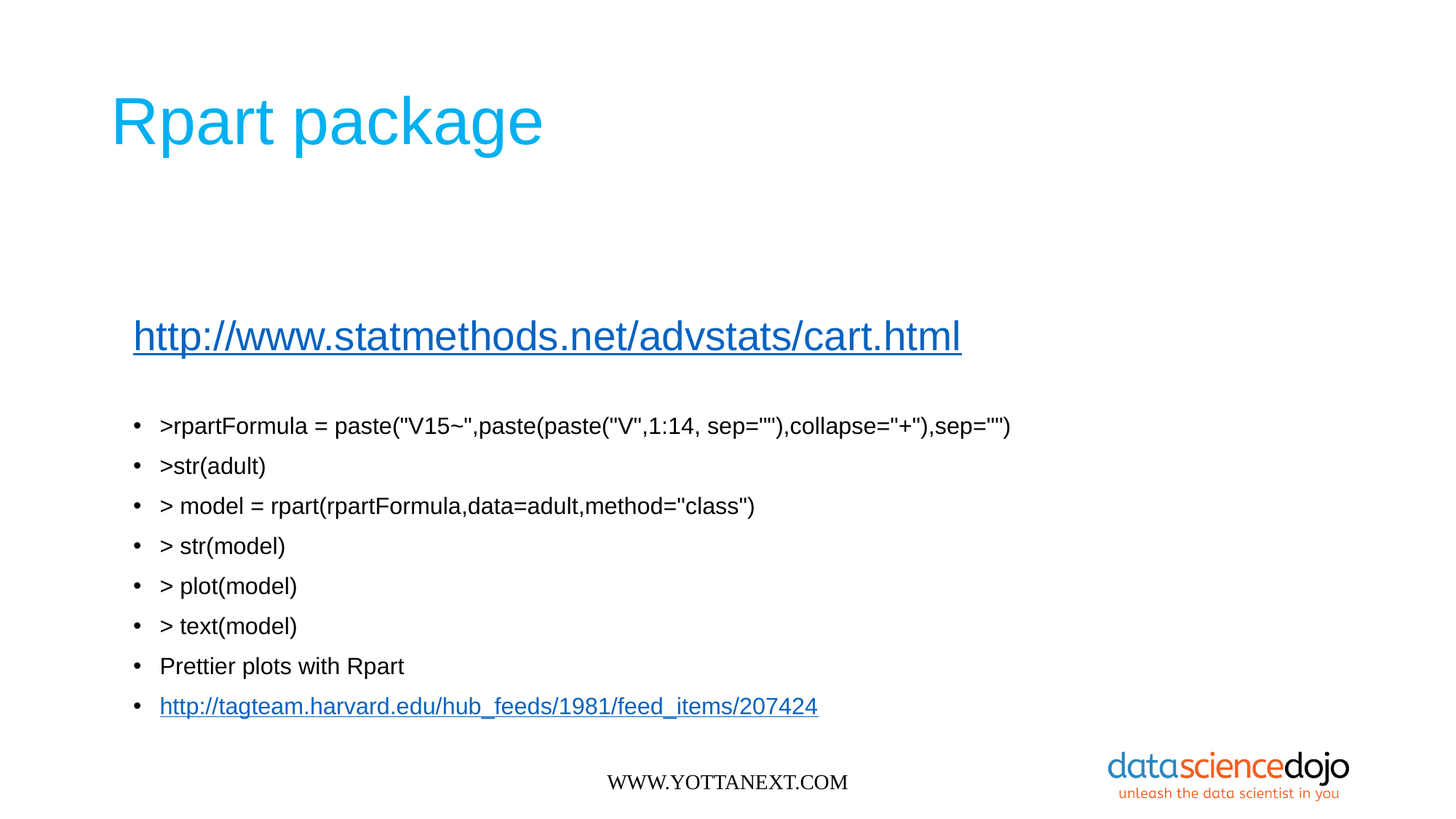

# Rpart package

http://www.statmethods.net/advstats/cart.html

>rpartFormula = paste("V15~",paste(paste("V",1:14, sep=""),collapse="+"),sep="")
>str(adult)
> model = rpart(rpartFormula,data=adult,method="class")
> str(model)
> plot(model)
> text(model)
Prettier plots with Rpart
http://tagteam.harvard.edu/hub_feeds/1981/feed_items/207424

WWW.YOTTANEXT.COM